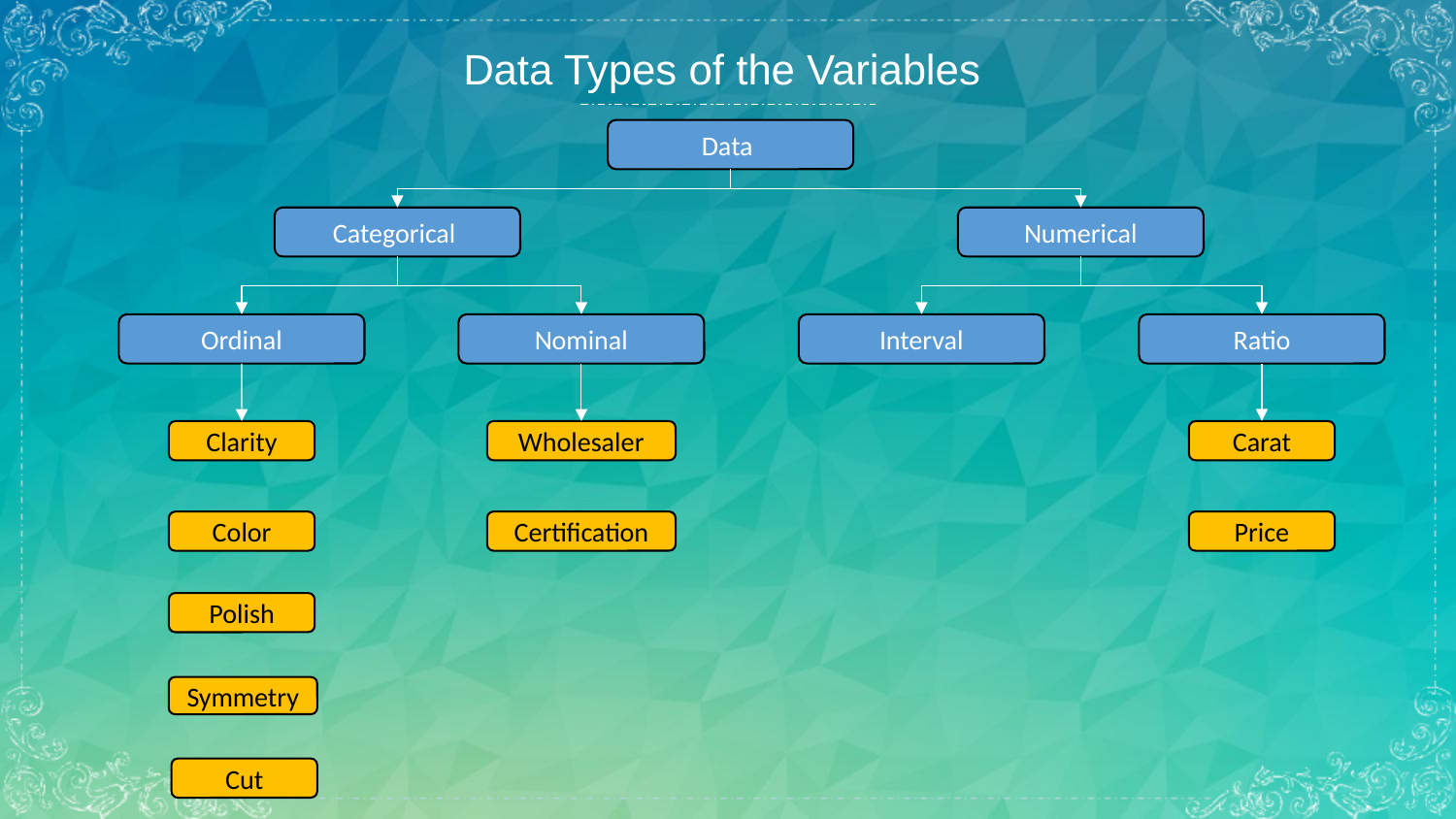

Data Types of the Variables
Data
Categorical
Numerical
Ordinal
Nominal
Interval
Ratio
Wholesaler
Carat
Clarity
Certification
Price
Color
Polish
Symmetry
Cut